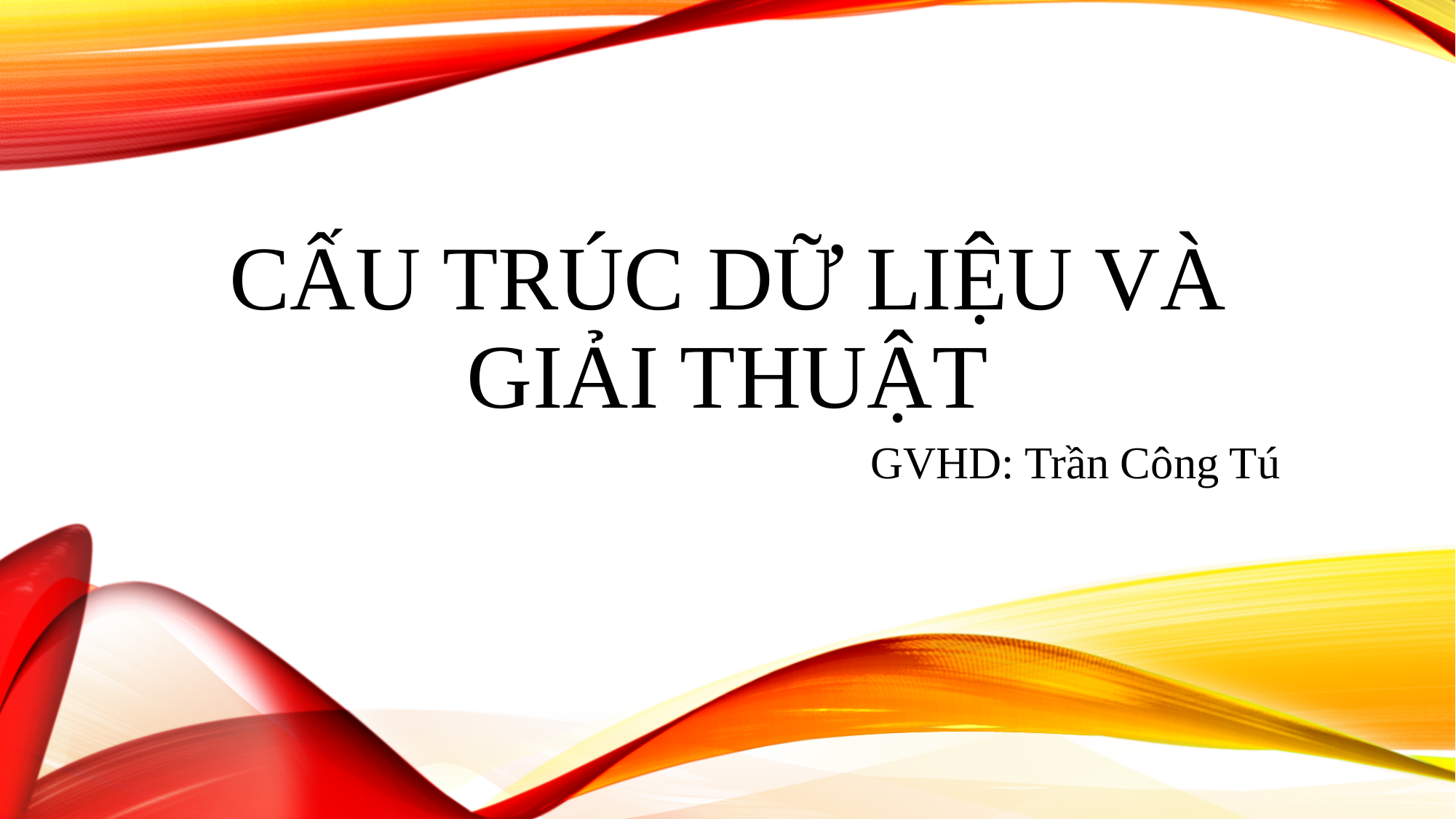

# Cấu trúc dữ Liệu và giải thuật
GVHD: Trần Công Tú